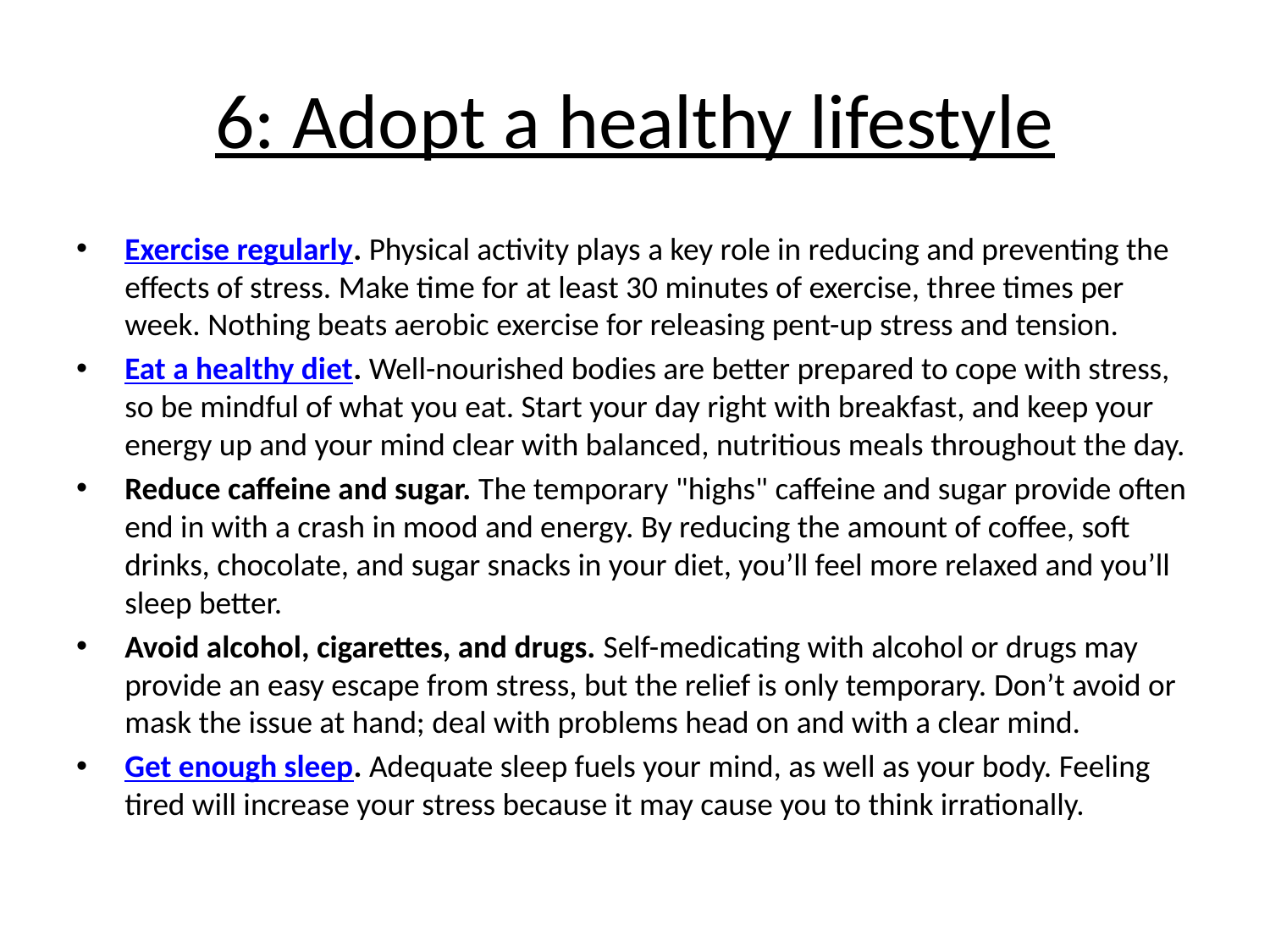

# 6: Adopt a healthy lifestyle
Exercise regularly. Physical activity plays a key role in reducing and preventing the effects of stress. Make time for at least 30 minutes of exercise, three times per week. Nothing beats aerobic exercise for releasing pent-up stress and tension.
Eat a healthy diet. Well-nourished bodies are better prepared to cope with stress, so be mindful of what you eat. Start your day right with breakfast, and keep your energy up and your mind clear with balanced, nutritious meals throughout the day.
Reduce caffeine and sugar. The temporary "highs" caffeine and sugar provide often end in with a crash in mood and energy. By reducing the amount of coffee, soft drinks, chocolate, and sugar snacks in your diet, you’ll feel more relaxed and you’ll sleep better.
Avoid alcohol, cigarettes, and drugs. Self-medicating with alcohol or drugs may provide an easy escape from stress, but the relief is only temporary. Don’t avoid or mask the issue at hand; deal with problems head on and with a clear mind.
Get enough sleep. Adequate sleep fuels your mind, as well as your body. Feeling tired will increase your stress because it may cause you to think irrationally.